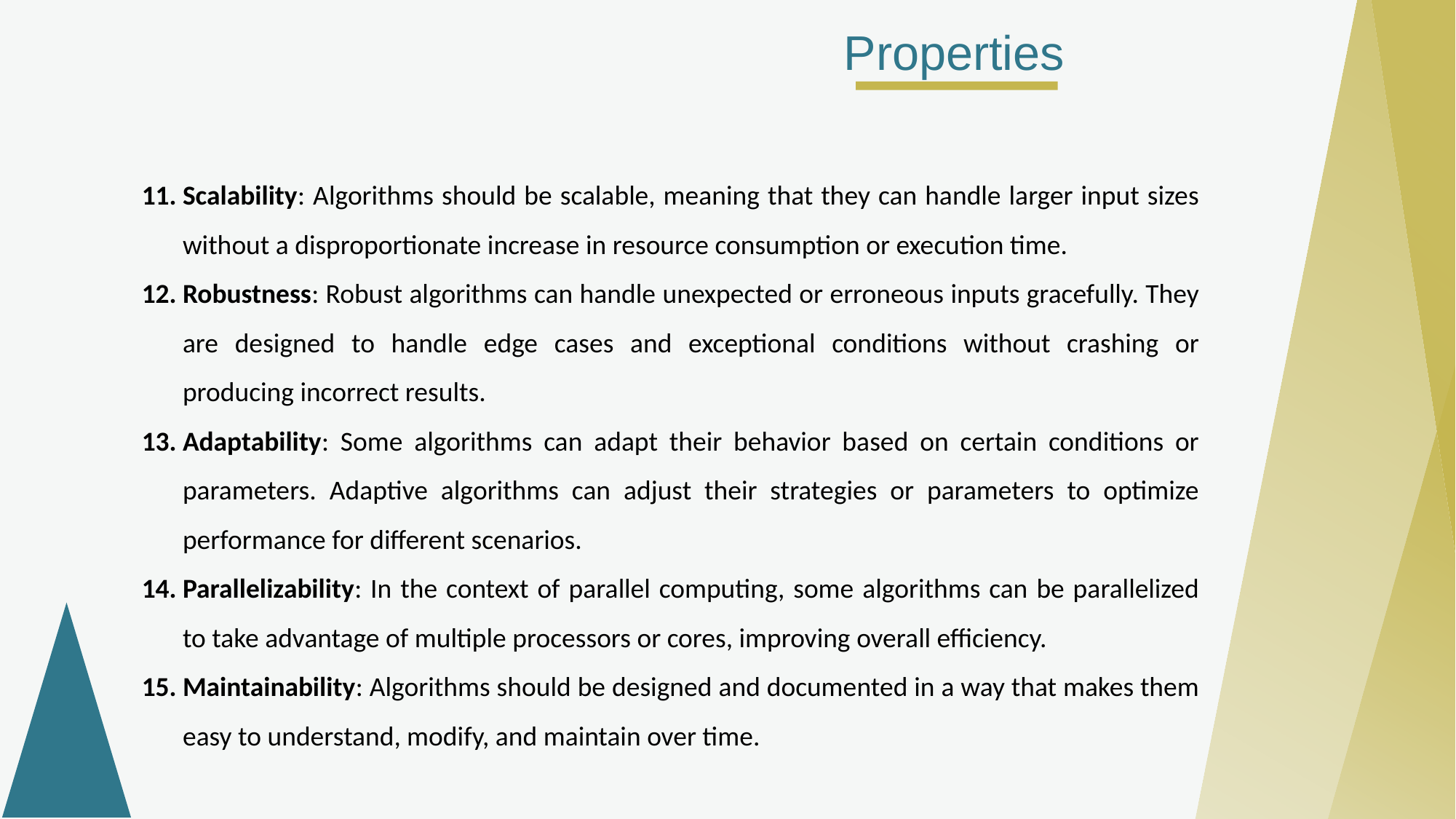

Properties

Scalability: Algorithms should be scalable, meaning that they can handle larger input sizes without a disproportionate increase in resource consumption or execution time.
Robustness: Robust algorithms can handle unexpected or erroneous inputs gracefully. They are designed to handle edge cases and exceptional conditions without crashing or producing incorrect results.
Adaptability: Some algorithms can adapt their behavior based on certain conditions or parameters. Adaptive algorithms can adjust their strategies or parameters to optimize performance for different scenarios.
Parallelizability: In the context of parallel computing, some algorithms can be parallelized to take advantage of multiple processors or cores, improving overall efficiency.
Maintainability: Algorithms should be designed and documented in a way that makes them easy to understand, modify, and maintain over time.